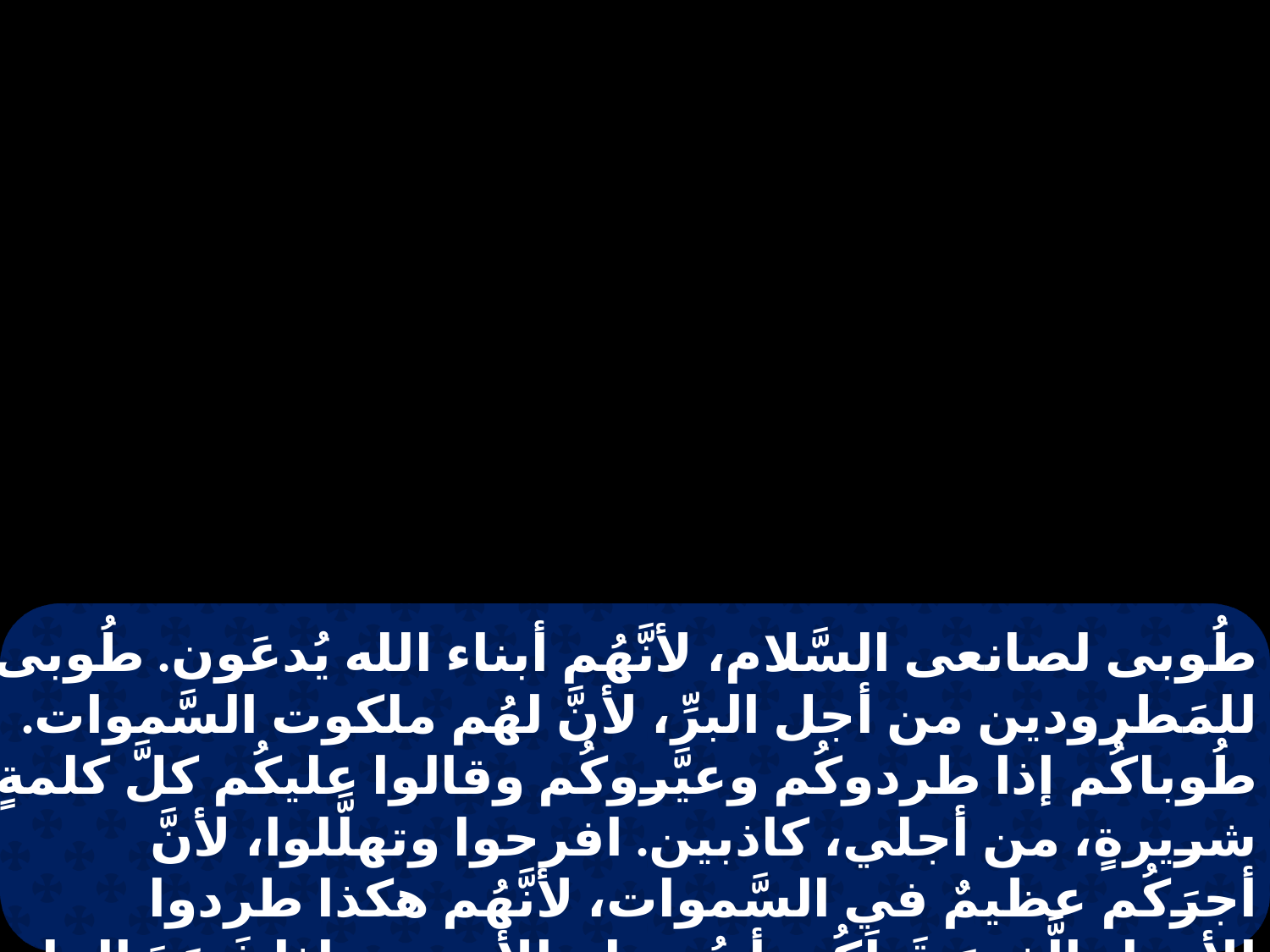

طُوبى لصانعى السَّلام، لأنَّهُم أبناء الله يُدعَون. طُوبى للمَطرودين من أجل البرِّ، لأنَّ لهُم ملكوت السَّموات. طُوباكُم إذا طردوكُم وعيَّروكُم وقالوا عليكُم كلَّ كلمةٍ شريرةٍ، من أجلي، كاذبين. افرحوا وتهلَّلوا، لأنَّ أجرَكُم عظيمٌ في السَّموات، لأنَّهُم هكذا طردوا الأنبياء الَّذينَ قَبلَكُم. أنتُم ملح الأرض، وإذا فَسَدَ المِلح فبماذا يُملَّح؟ لا يَصلُح بعد لشىءٍ، إلاَّ لأن يُطرح خارجاً ويُداس من النَّاس.